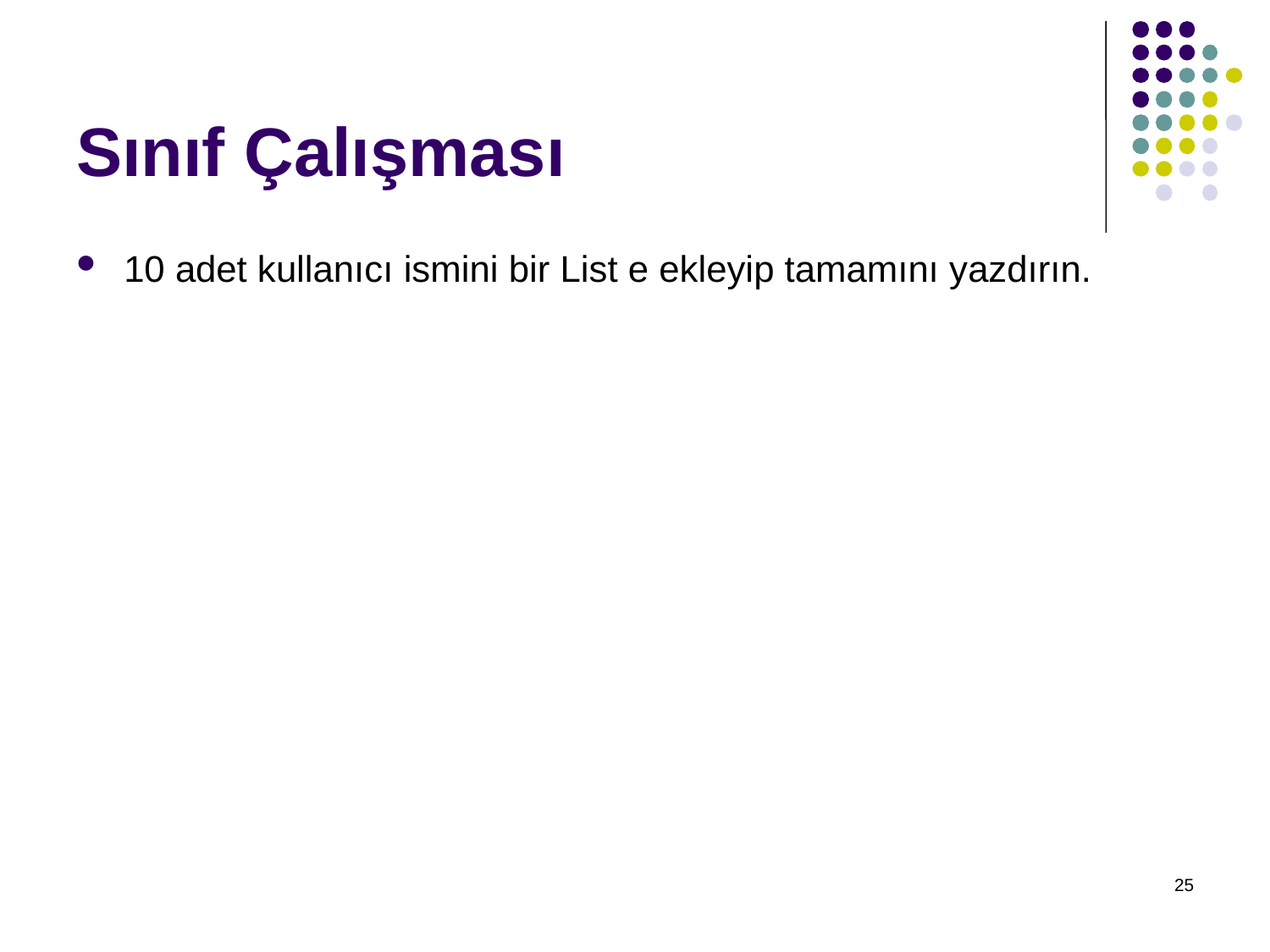

# Sınıf Çalışması
10 adet kullanıcı ismini bir List e ekleyip tamamını yazdırın.
25